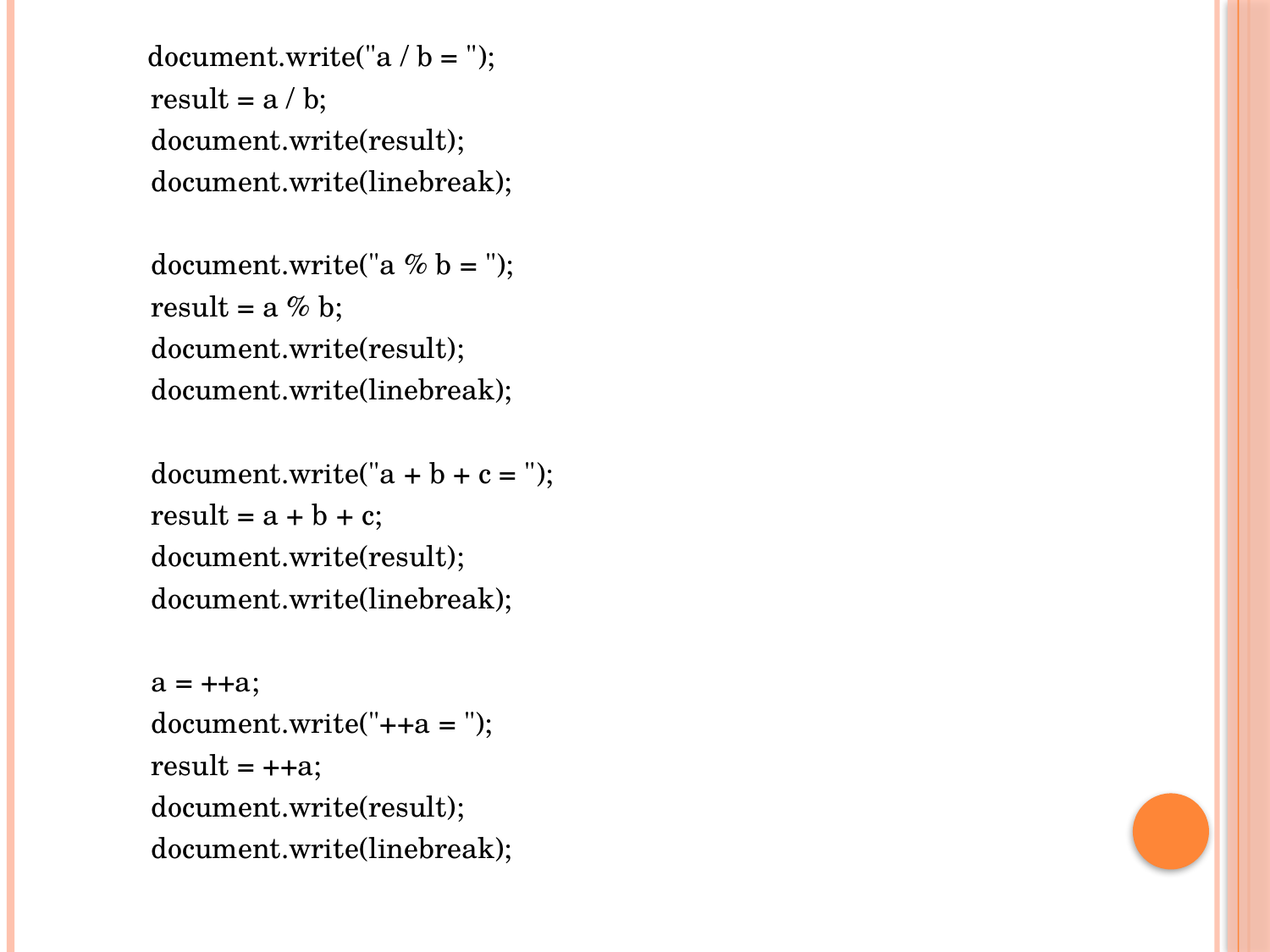

document.write("a / b = ");
            result = a / b;
            document.write(result);
            document.write(linebreak);

            document.write("a % b = ");
            result = a % b;
            document.write(result);
            document.write(linebreak);

            document.write("a + b + c = ");
            result = a + b + c;
            document.write(result);
            document.write(linebreak);

            a = ++a;
            document.write("++a = ");
            result = ++a;
            document.write(result);
            document.write(linebreak);